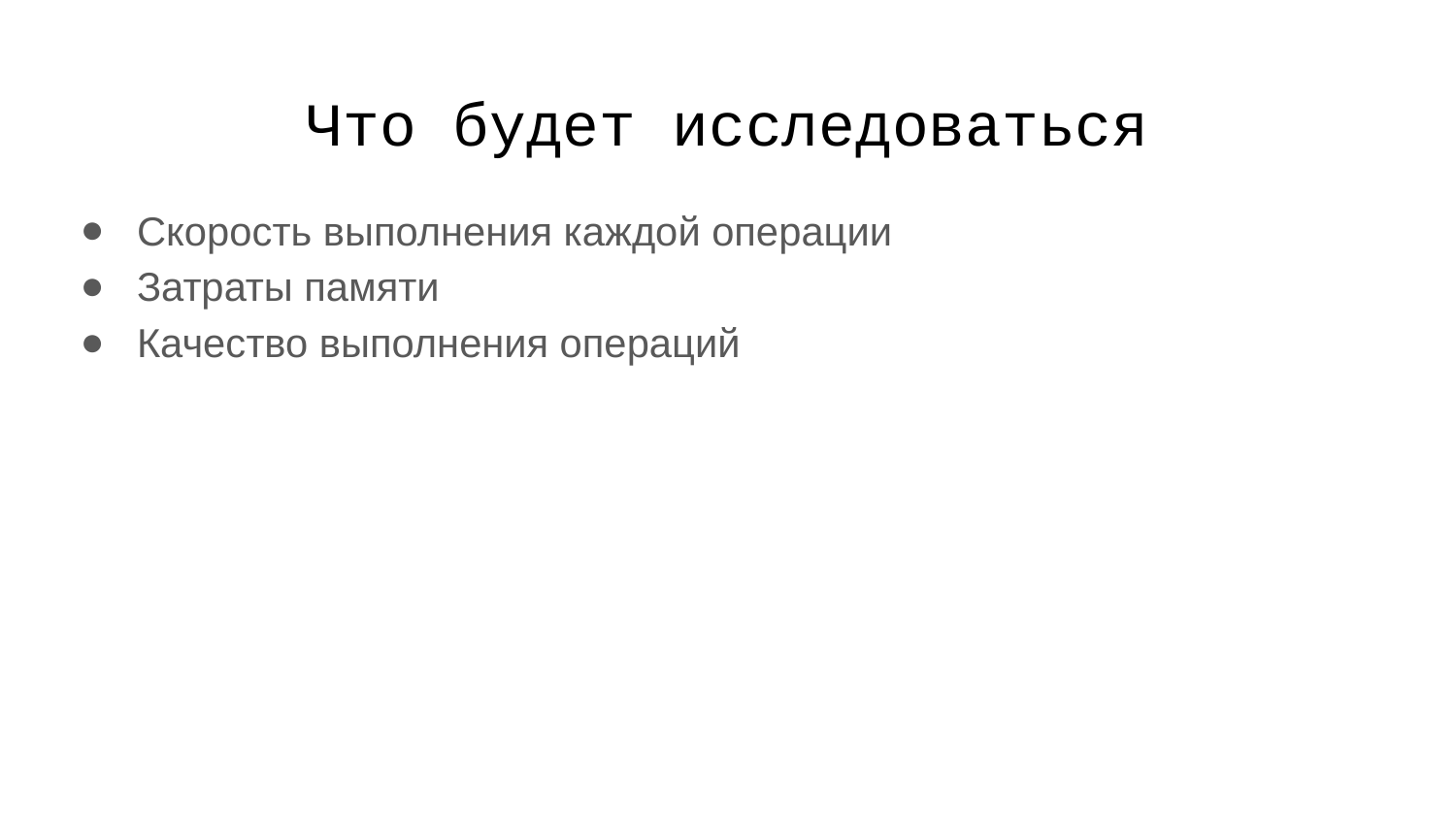

# Что будет исследоваться
Скорость выполнения каждой операции
Затраты памяти
Качество выполнения операций